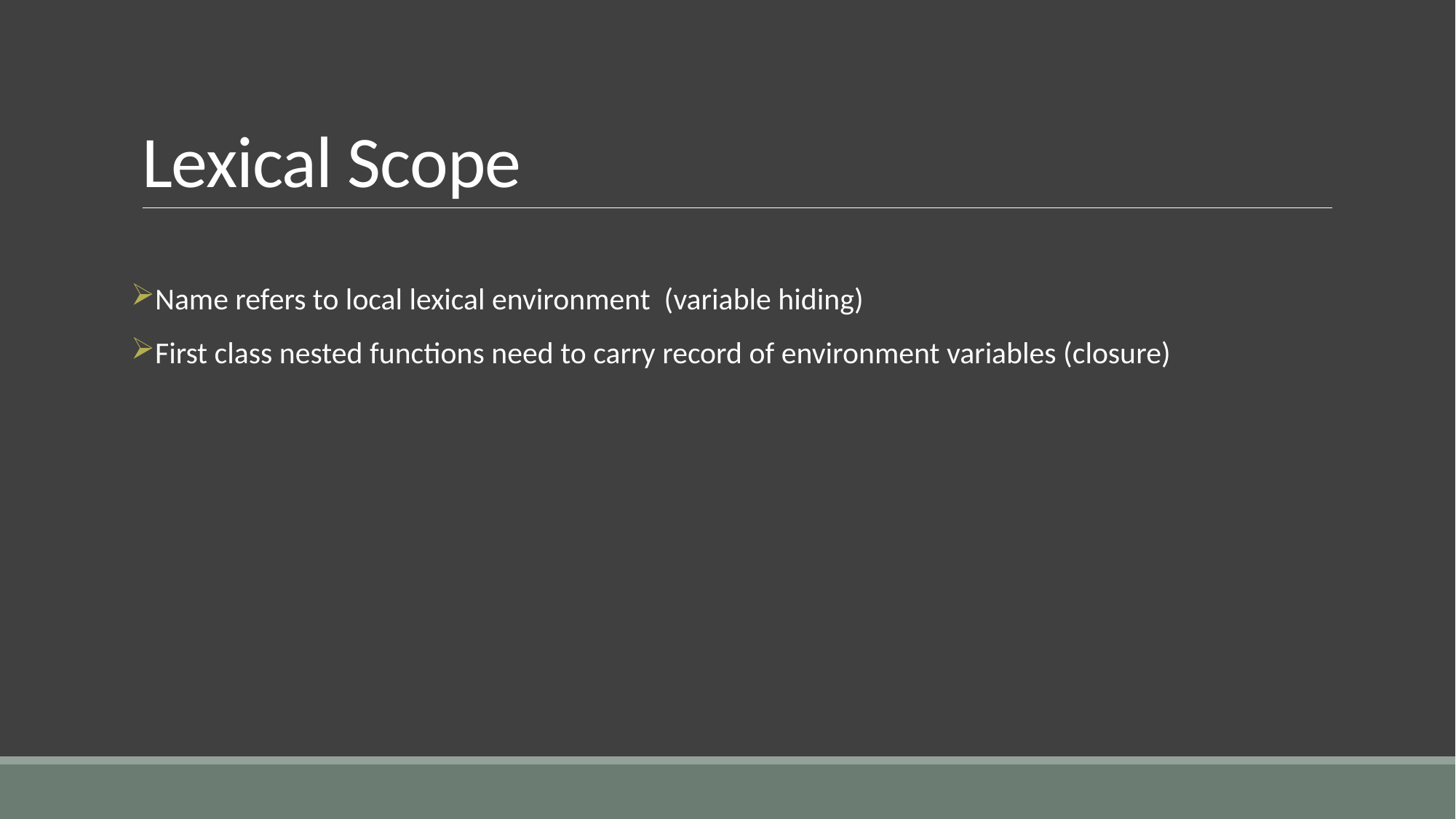

# Lexical Scope

Name refers to local lexical environment  (variable hiding)
First class nested functions need to carry record of environment variables (closure)